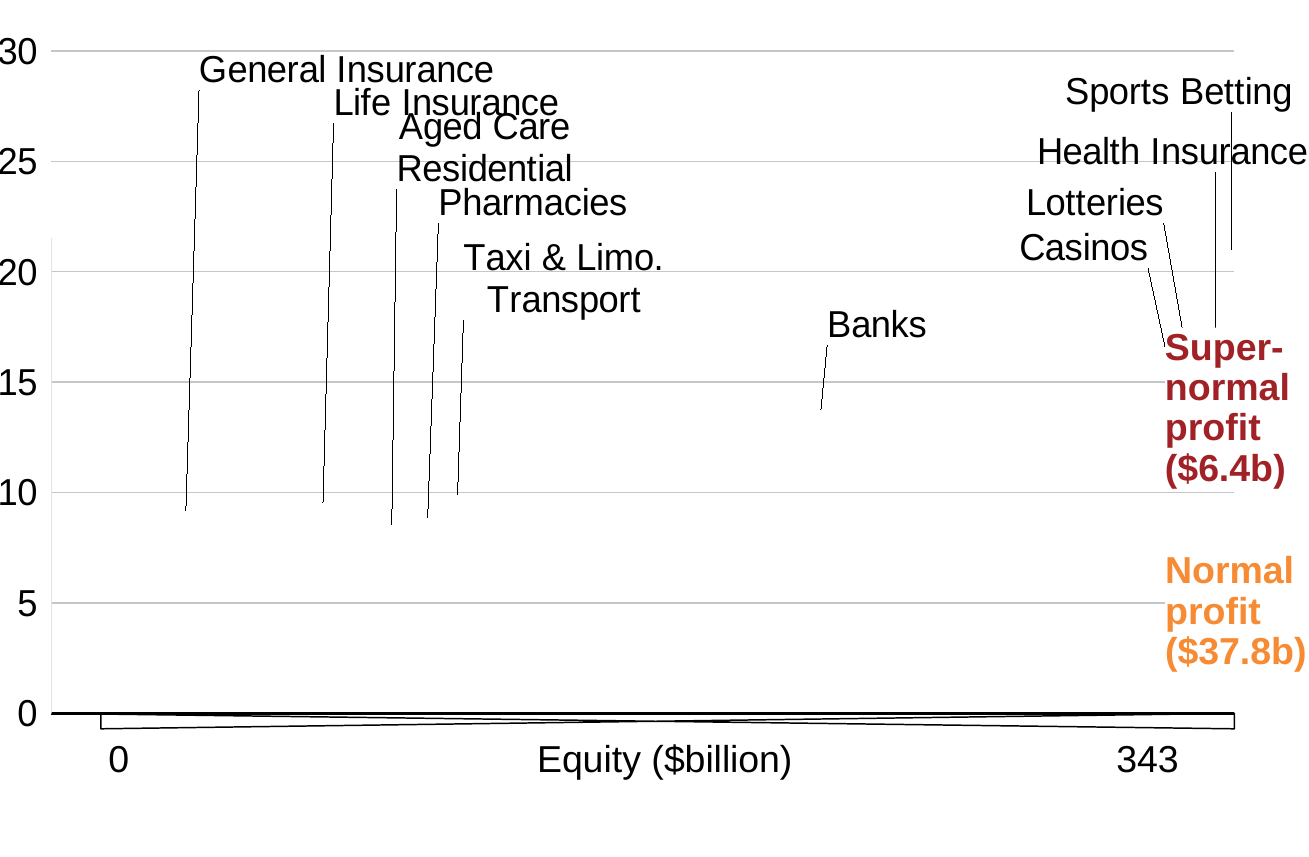

[unsupported chart]

Super-
normal
profit
($6.4b)
Normal
profit
($37.8b)
0
Equity ($billion)
343